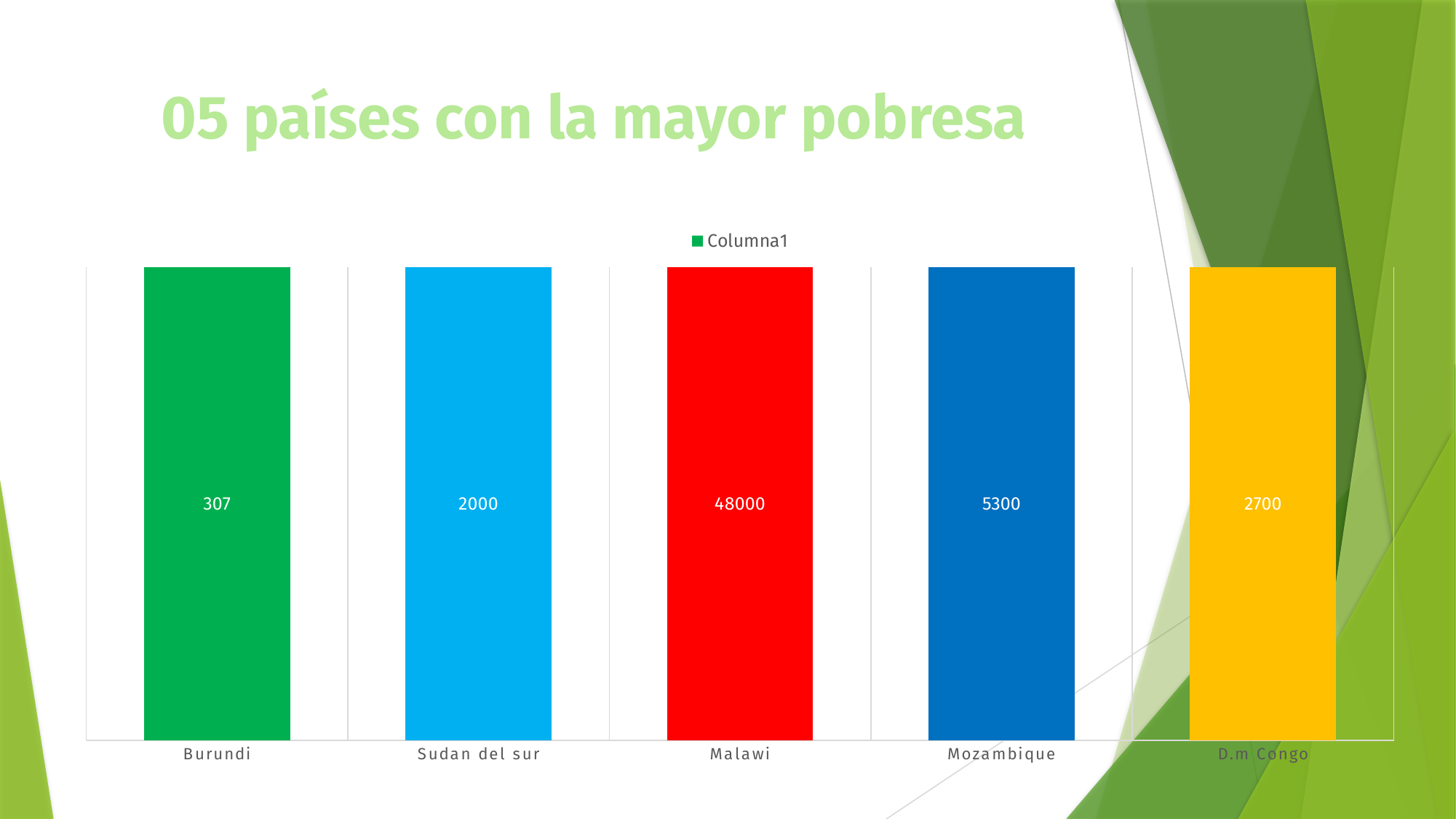

# 05 países con la mayor pobresa

### Chart

| Category | Columna1 |
|---|---|
| Burundi | 307.0 |
| Sudan del sur | 2000.0 |
| Malawi | 48000.0 |
| Mozambique | 5300.0 |
| D.m Congo | 2700.0 |